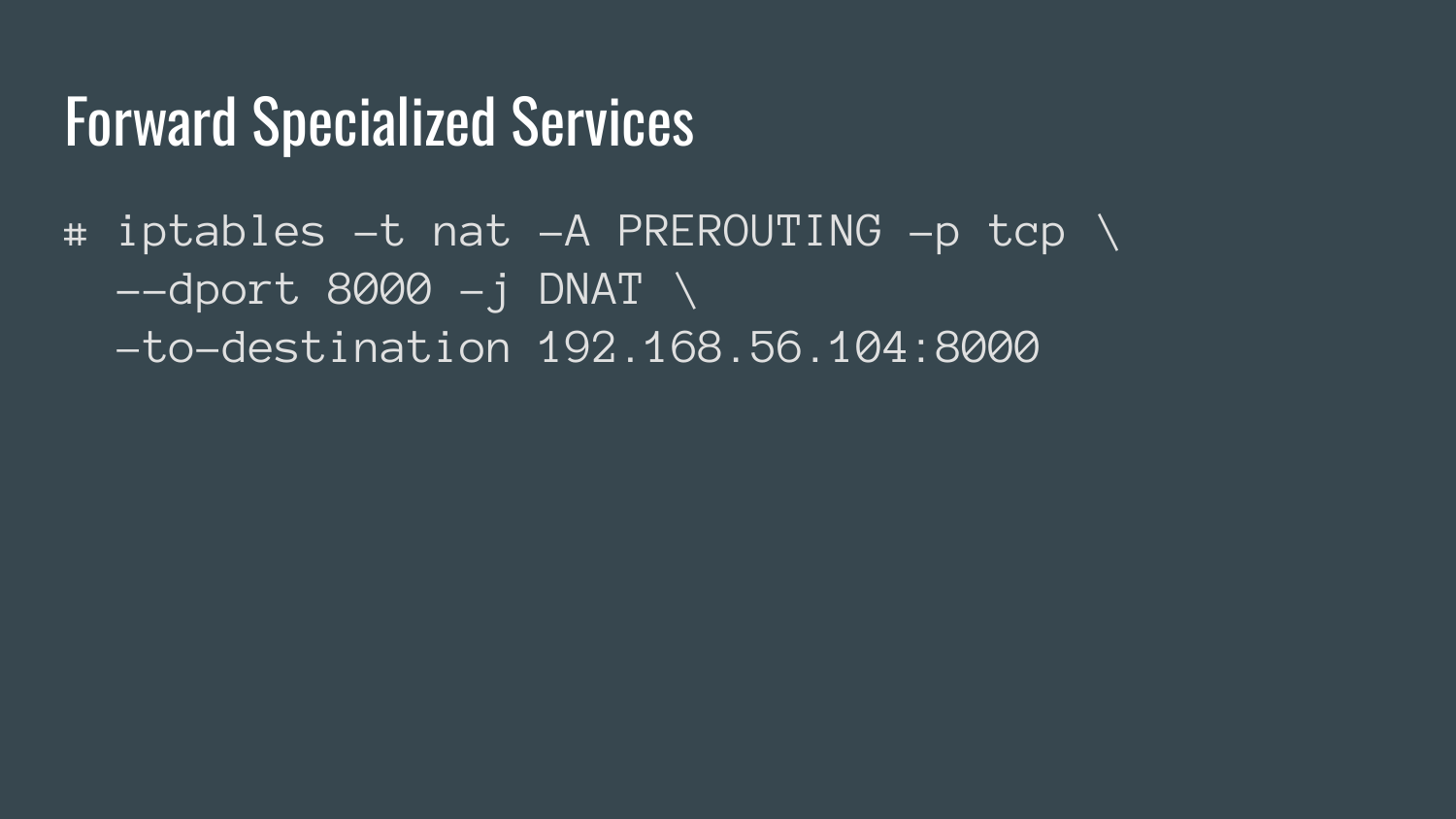

# Forward Specialized Services
# iptables -t nat -A PREROUTING -p tcp \
  --dport 8000 -j DNAT \
  –to-destination 192.168.56.104:8000